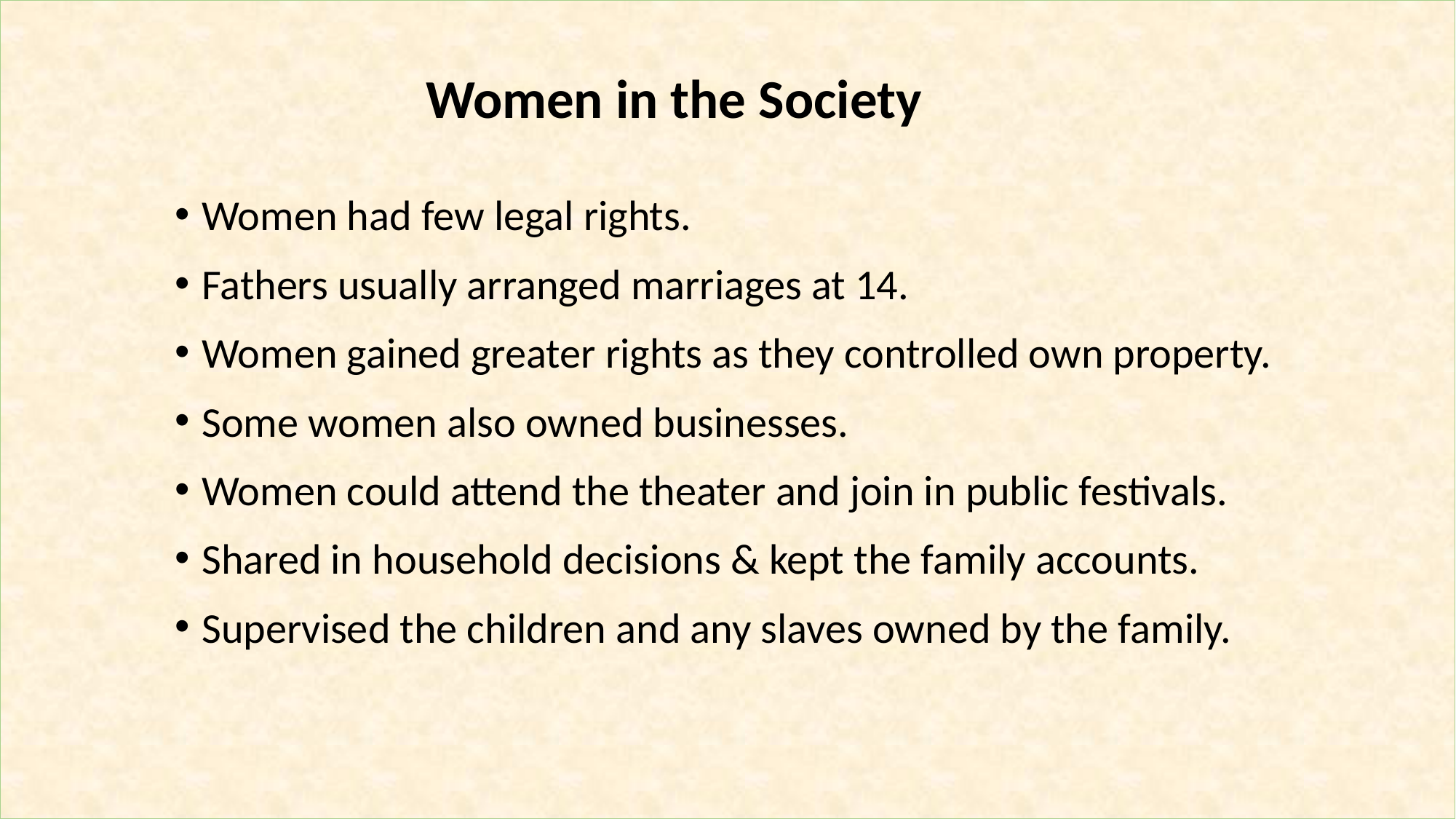

Women in the Society

Women had few legal rights.
Fathers usually arranged marriages at 14.
Women gained greater rights as they controlled own property.
Some women also owned businesses.
Women could attend the theater and join in public festivals.
Shared in household decisions & kept the family accounts.
Supervised the children and any slaves owned by the family.